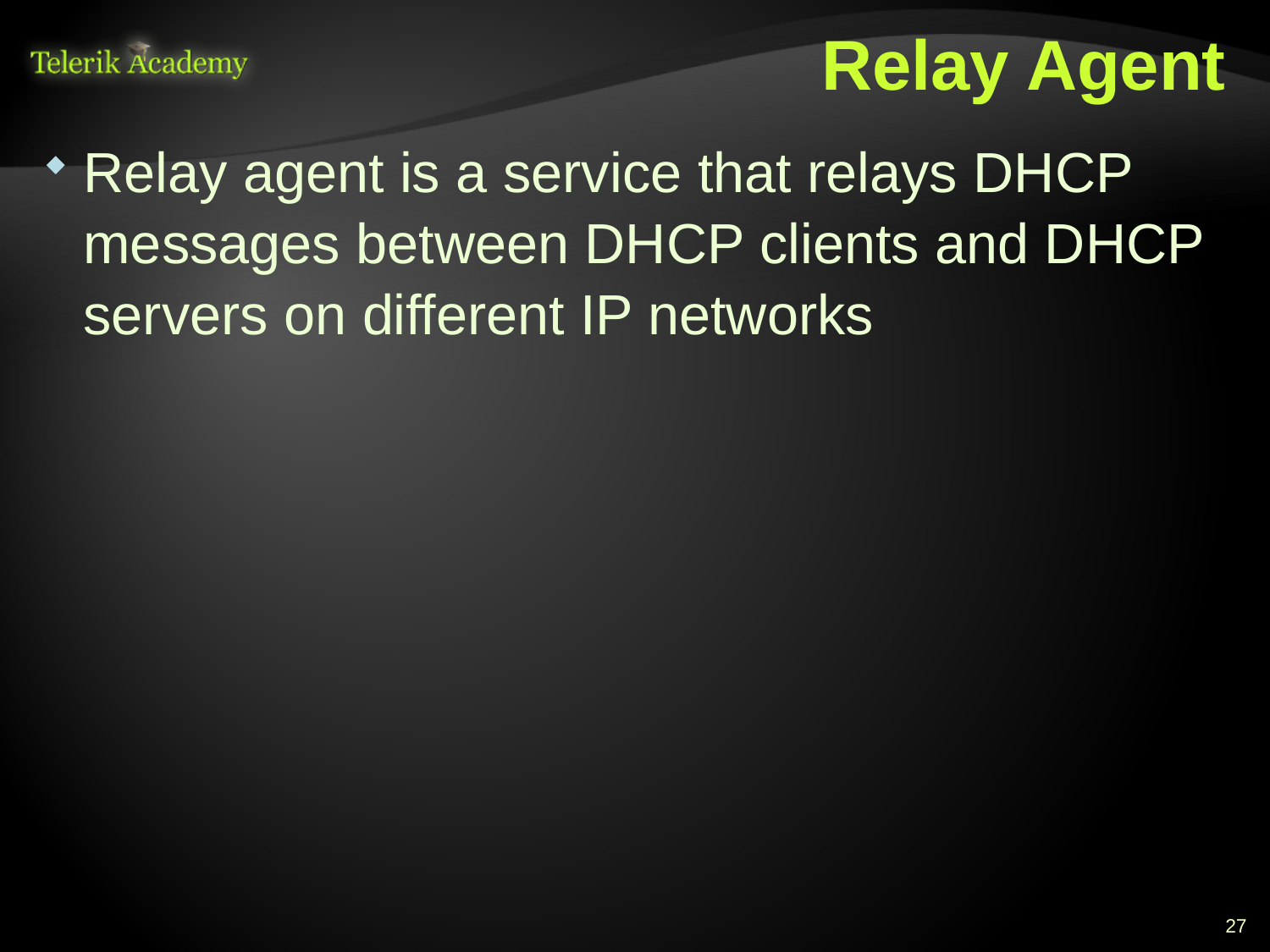

# Relay Agent
Relay agent is a service that relays DHCP messages between DHCP clients and DHCP servers on different IP networks
27